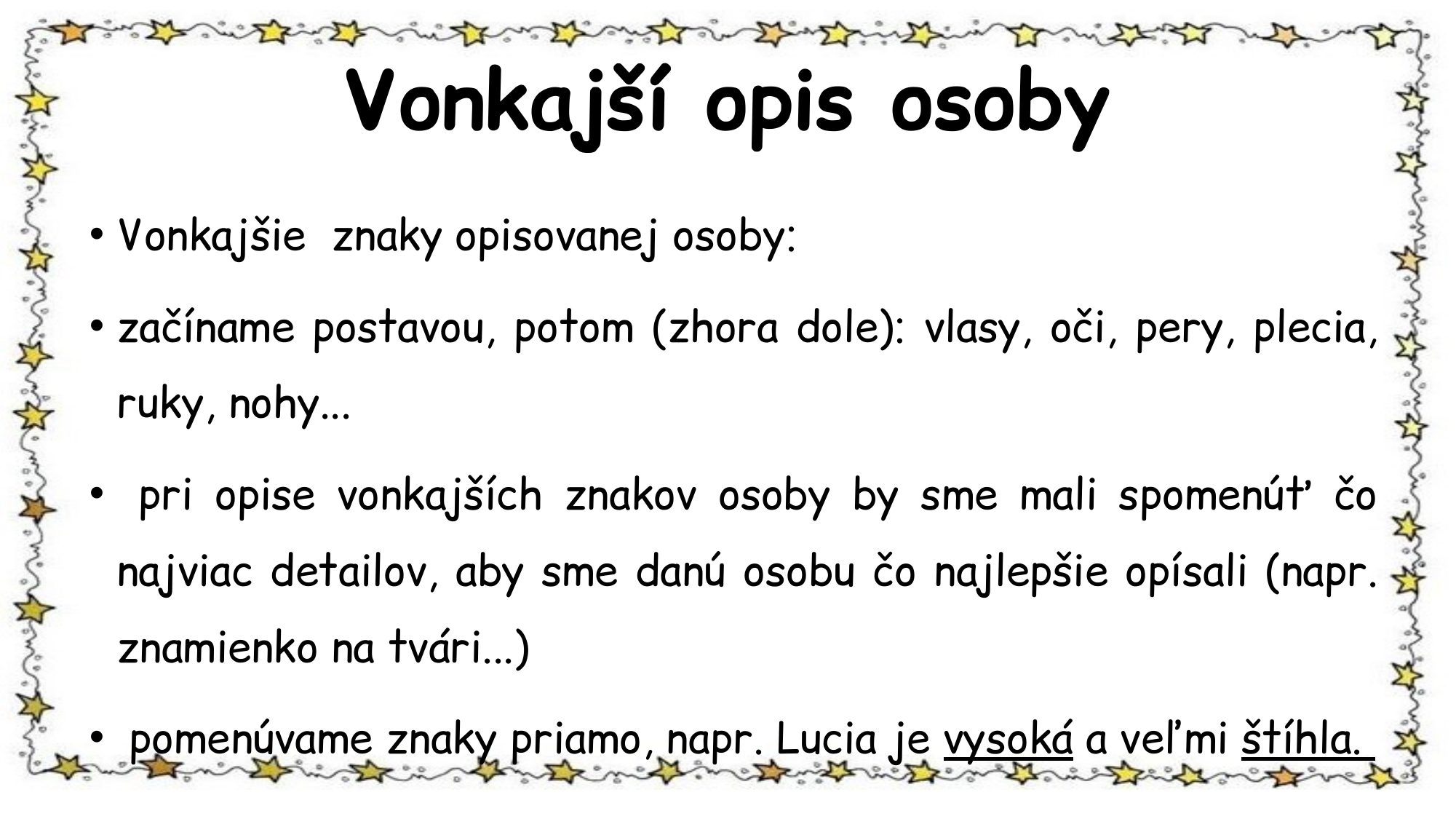

# Vonkajší opis osoby
Vonkajšie  znaky opisovanej osoby:
začíname postavou, potom (zhora dole): vlasy, oči, pery, plecia, ruky, nohy...
 pri opise vonkajších znakov osoby by sme mali spomenúť čo najviac detailov, aby sme danú osobu čo najlepšie opísali (napr. znamienko na tvári...)
 pomenúvame znaky priamo, napr. Lucia je vysoká a veľmi štíhla.